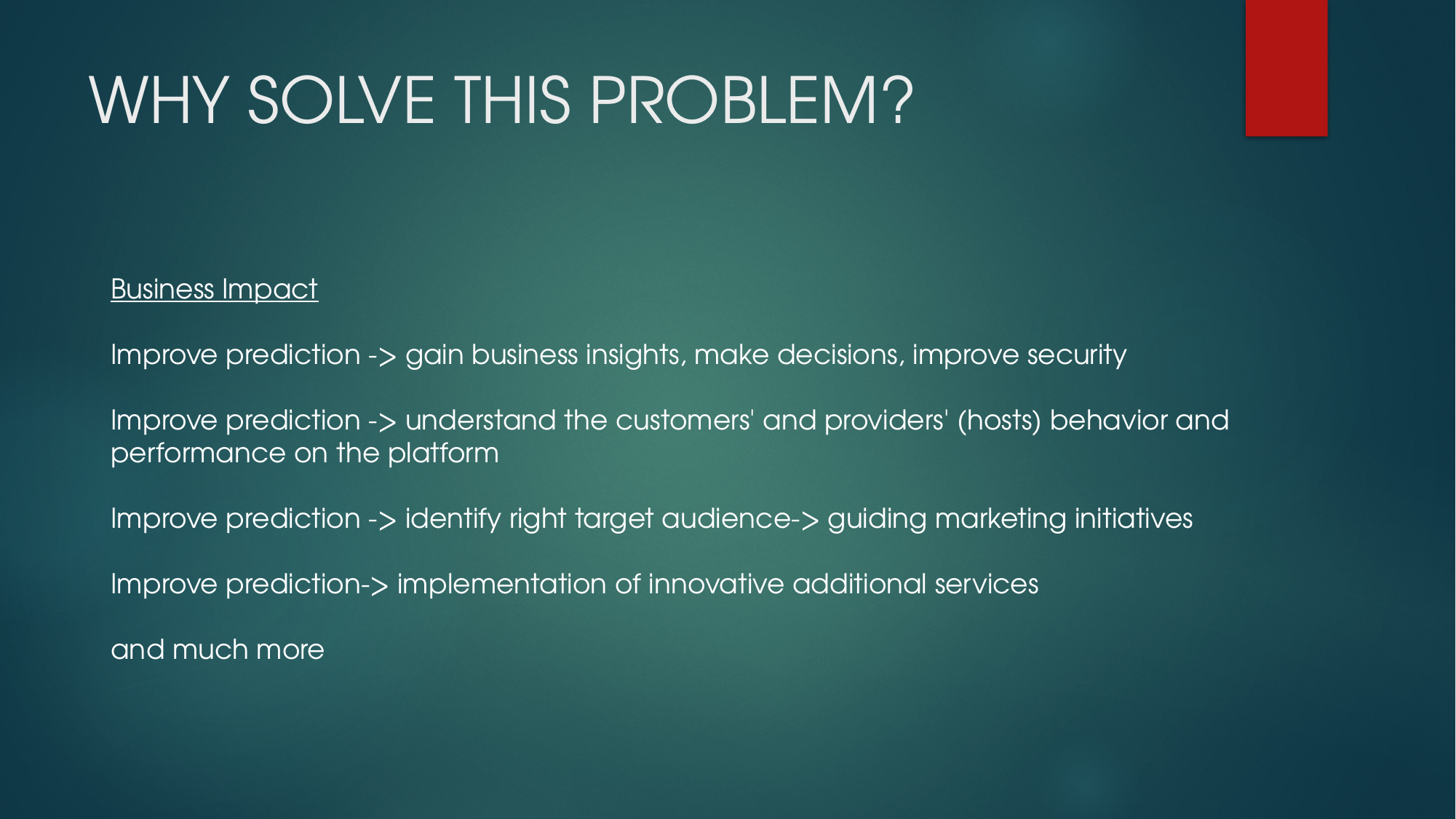

# WHY SOLVE THIS PROBLEM?
Business Impact

Improve prediction -> gain business insights, make decisions, improve security

Improve prediction -> understand the customers' and providers' (hosts) behavior and performance on the platform

Improve prediction -> identify right target audience-> guiding marketing initiatives

Improve prediction-> implementation of innovative additional services

and much more